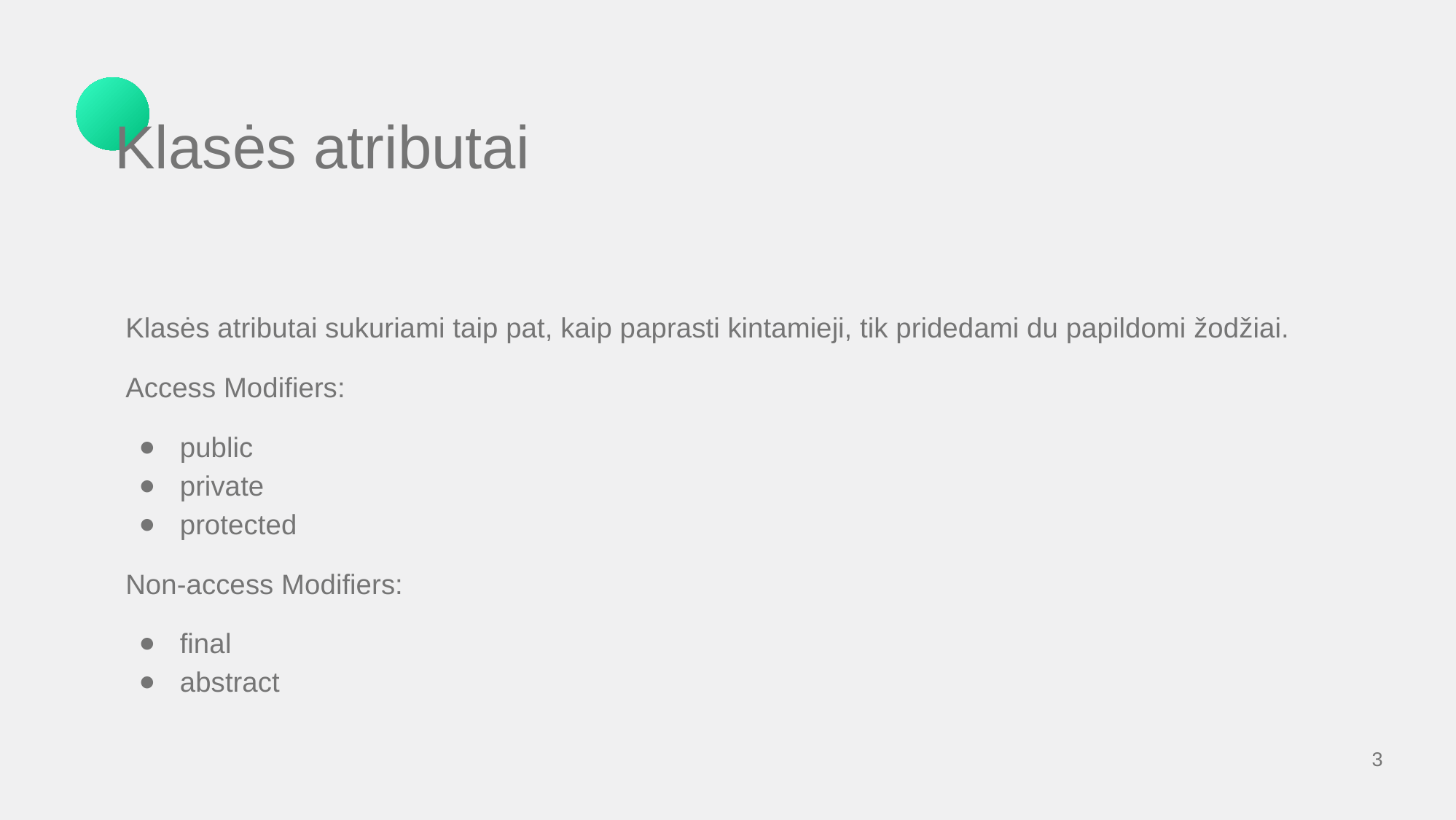

Klasės atributai
Klasės atributai sukuriami taip pat, kaip paprasti kintamieji, tik pridedami du papildomi žodžiai.
Access Modifiers:
public
private
protected
Non-access Modifiers:
final
abstract
3
#